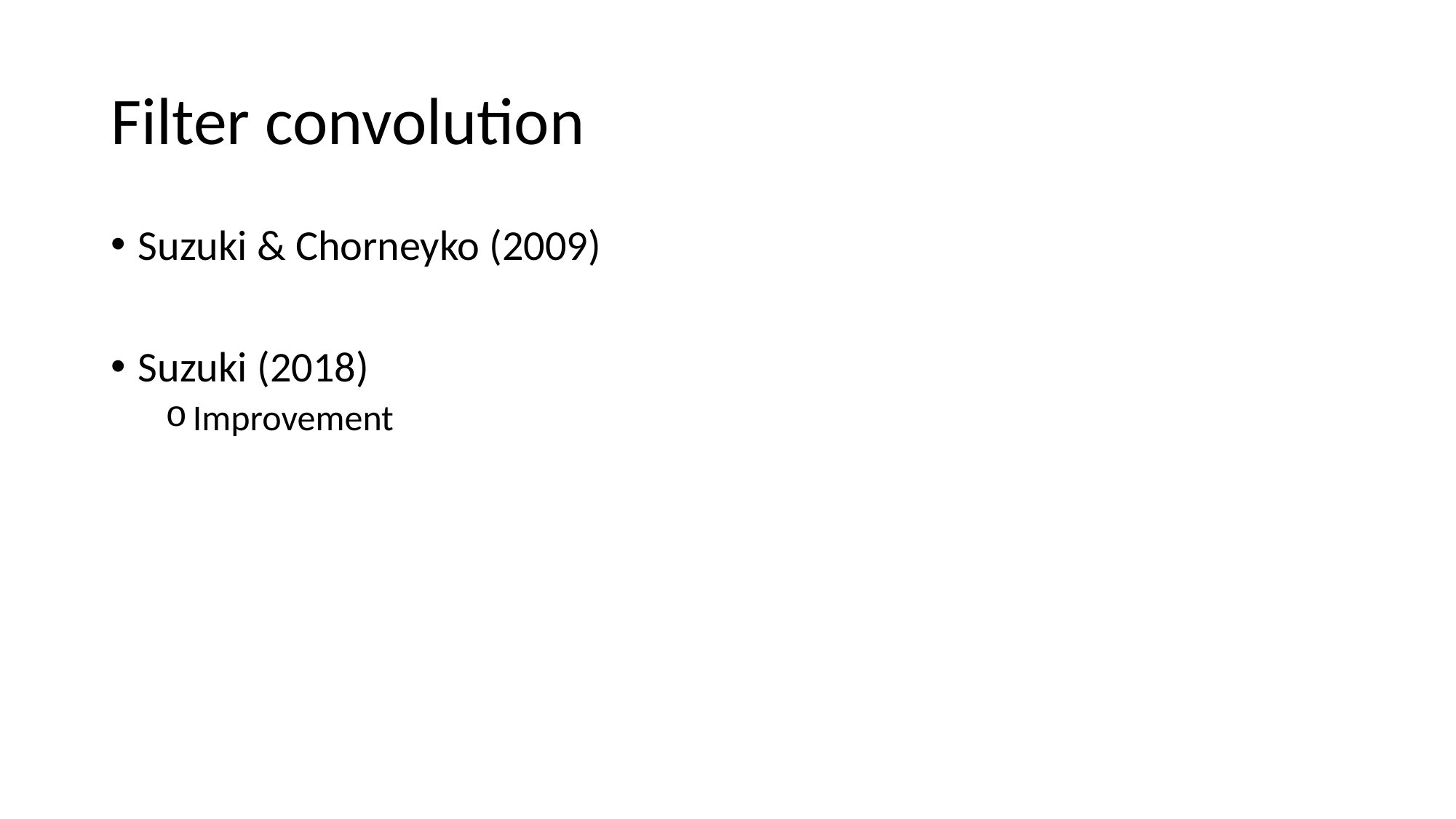

# Filter convolution
Suzuki & Chorneyko (2009)

Suzuki (2018)
Improvement